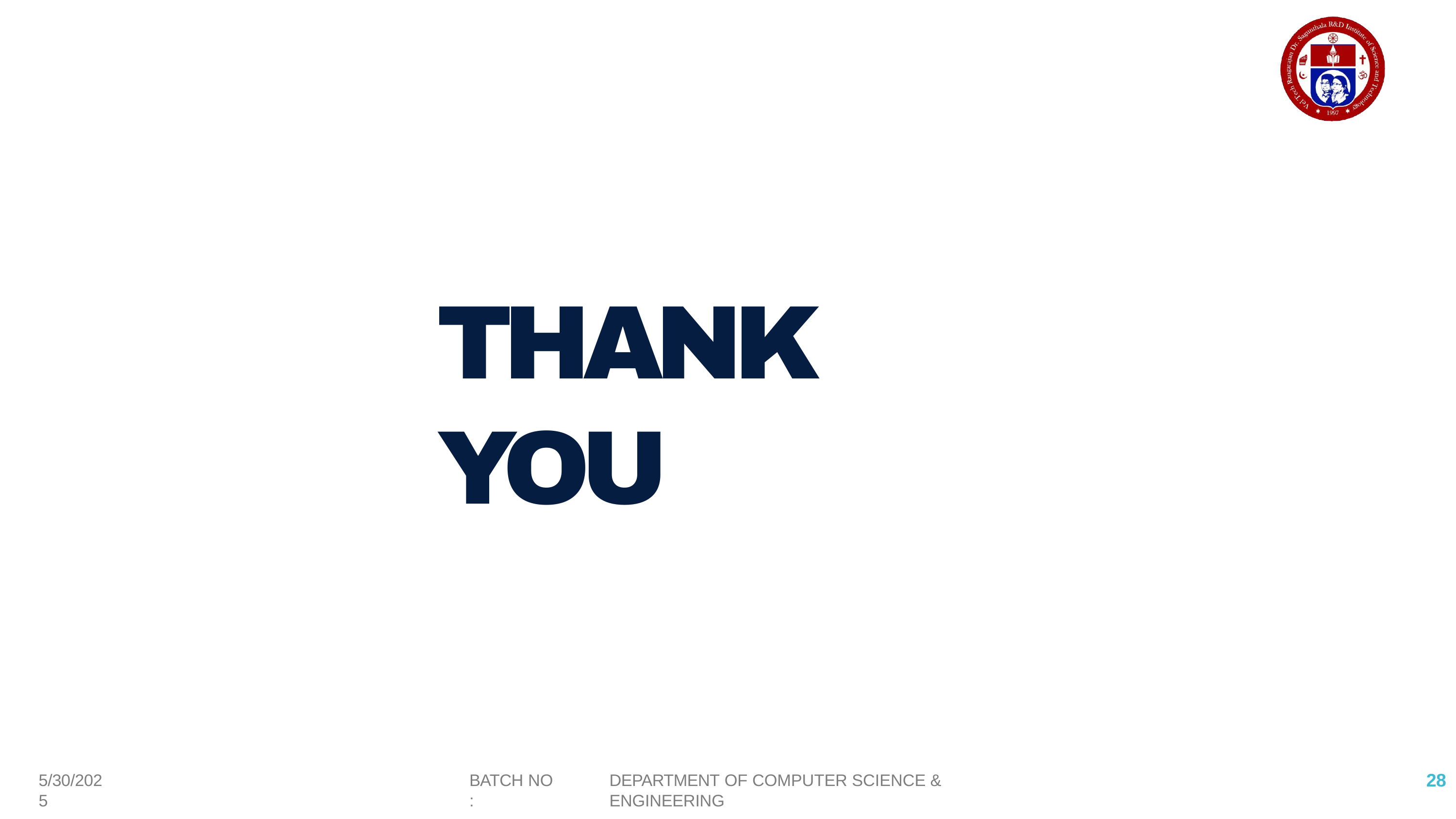

# THANK YOU
28
5/30/2025
BATCH NO :
DEPARTMENT OF COMPUTER SCIENCE & ENGINEERING